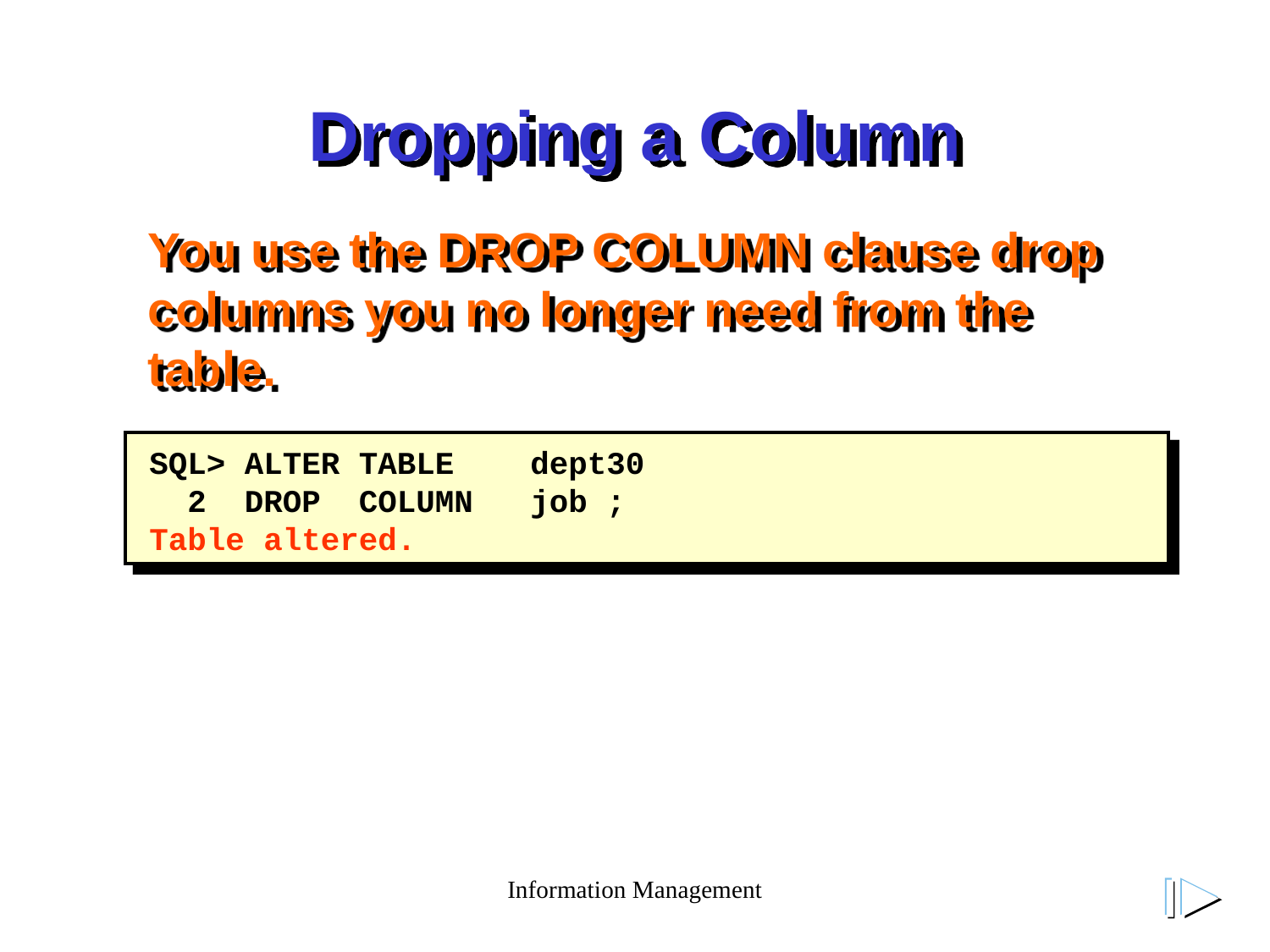

# Dropping a Column
You use the DROP COLUMN clause drop
columns you no longer need from the
table.

SQL> ALTER TABLE	dept30
  2  DROP  COLUMN   job ;
Table altered.
Information Management